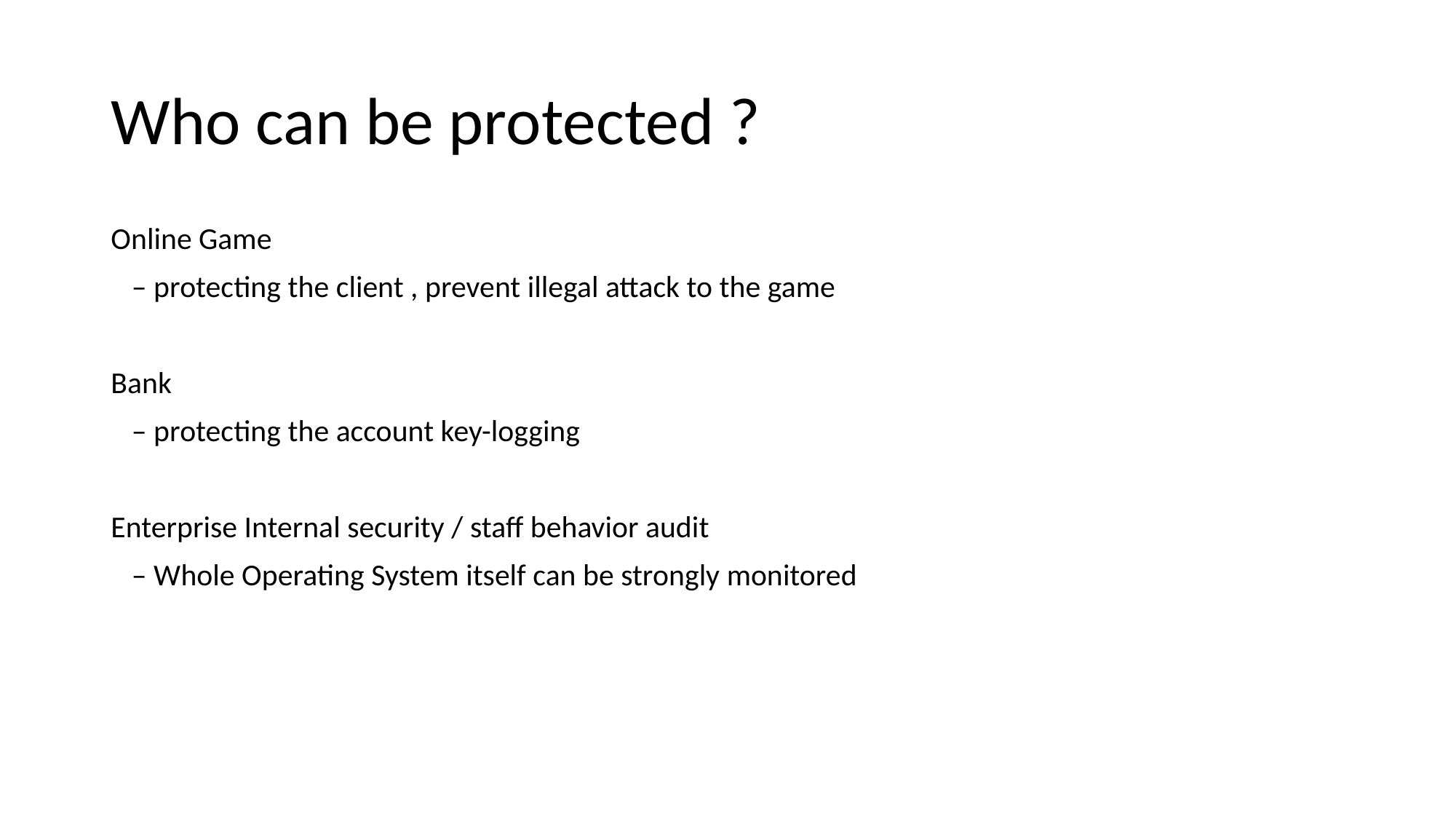

# Who can be protected ?
Online Game
   – protecting the client , prevent illegal attack to the game

Bank
   – protecting the account key-logging

Enterprise Internal security / staff behavior audit
   – Whole Operating System itself can be strongly monitored